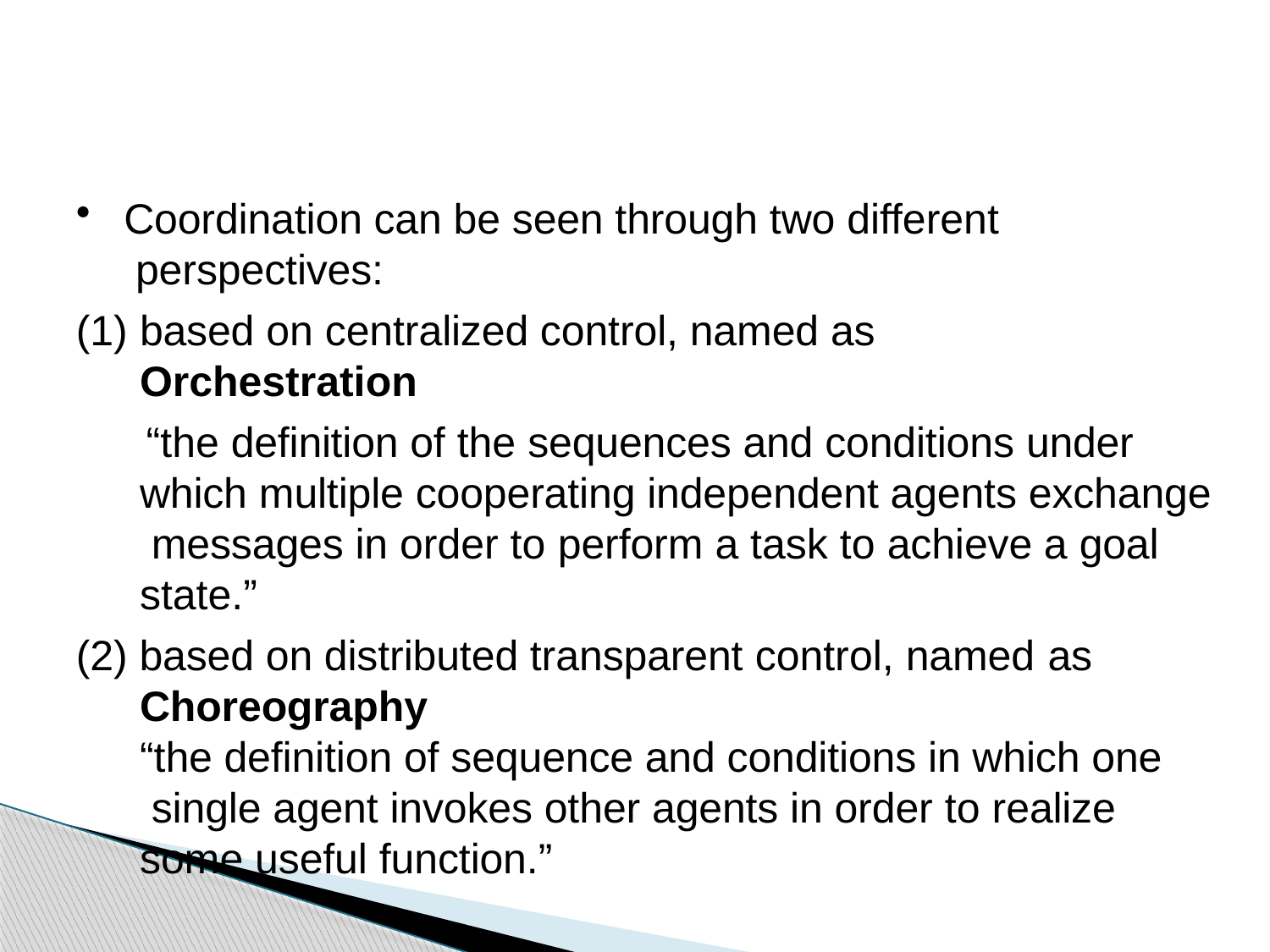

Coordination can be seen through two different  perspectives:
based on centralized control, named as Orchestration
“the definition of the sequences and conditions under  which multiple cooperating independent agents exchange  messages in order to perform a task to achieve a goal  state.”
based on distributed transparent control, named as
Choreography
“the definition of sequence and conditions in which one  single agent invokes other agents in order to realize  some useful function.”